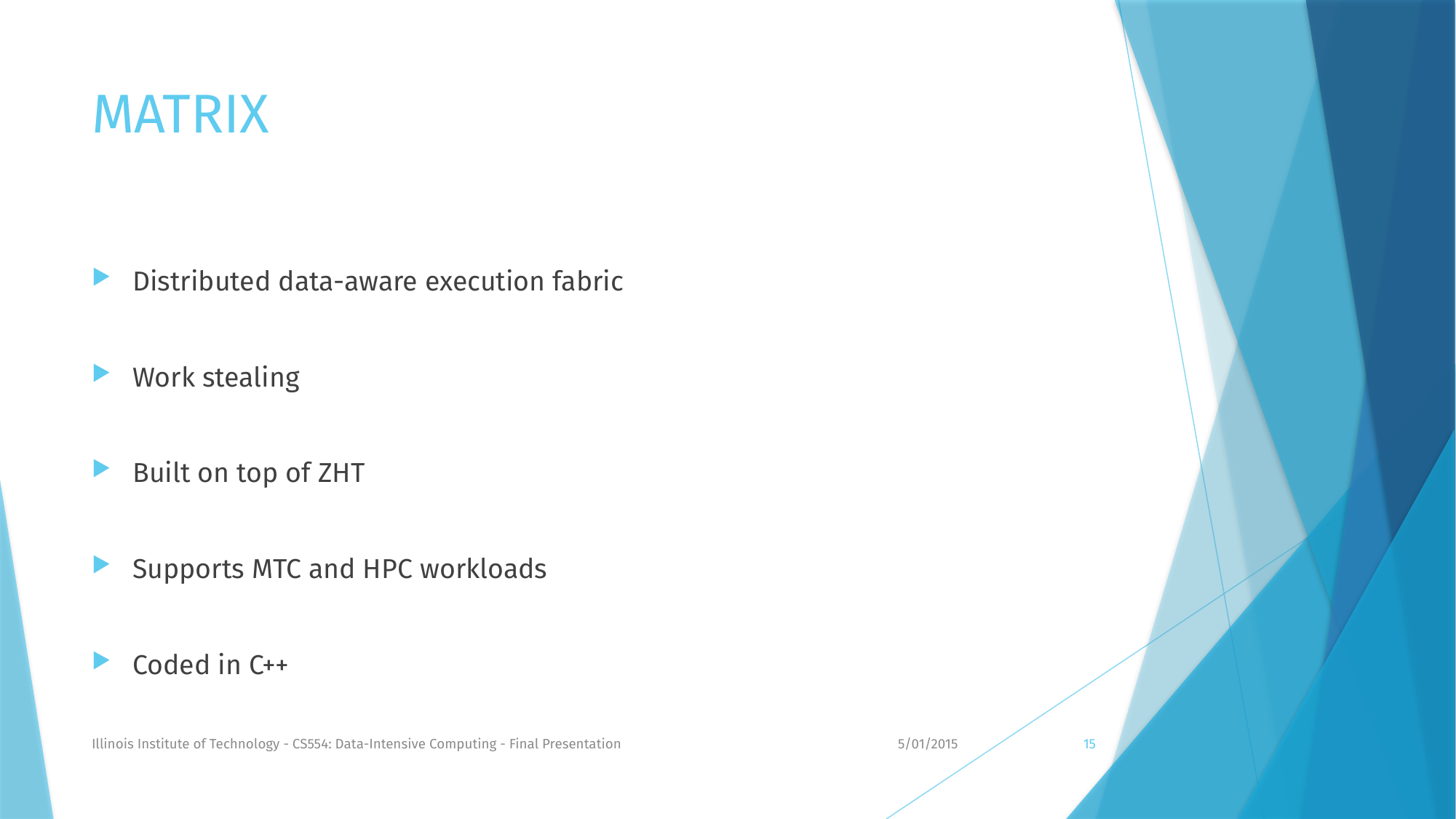

# MATRIX
Distributed data-aware execution fabric

Work stealing

Built on top of ZHT

Supports MTC and HPC workloads

Coded in C++
Illinois Institute of Technology - CS554: Data-Intensive Computing - Final Presentation
5/01/2015
15